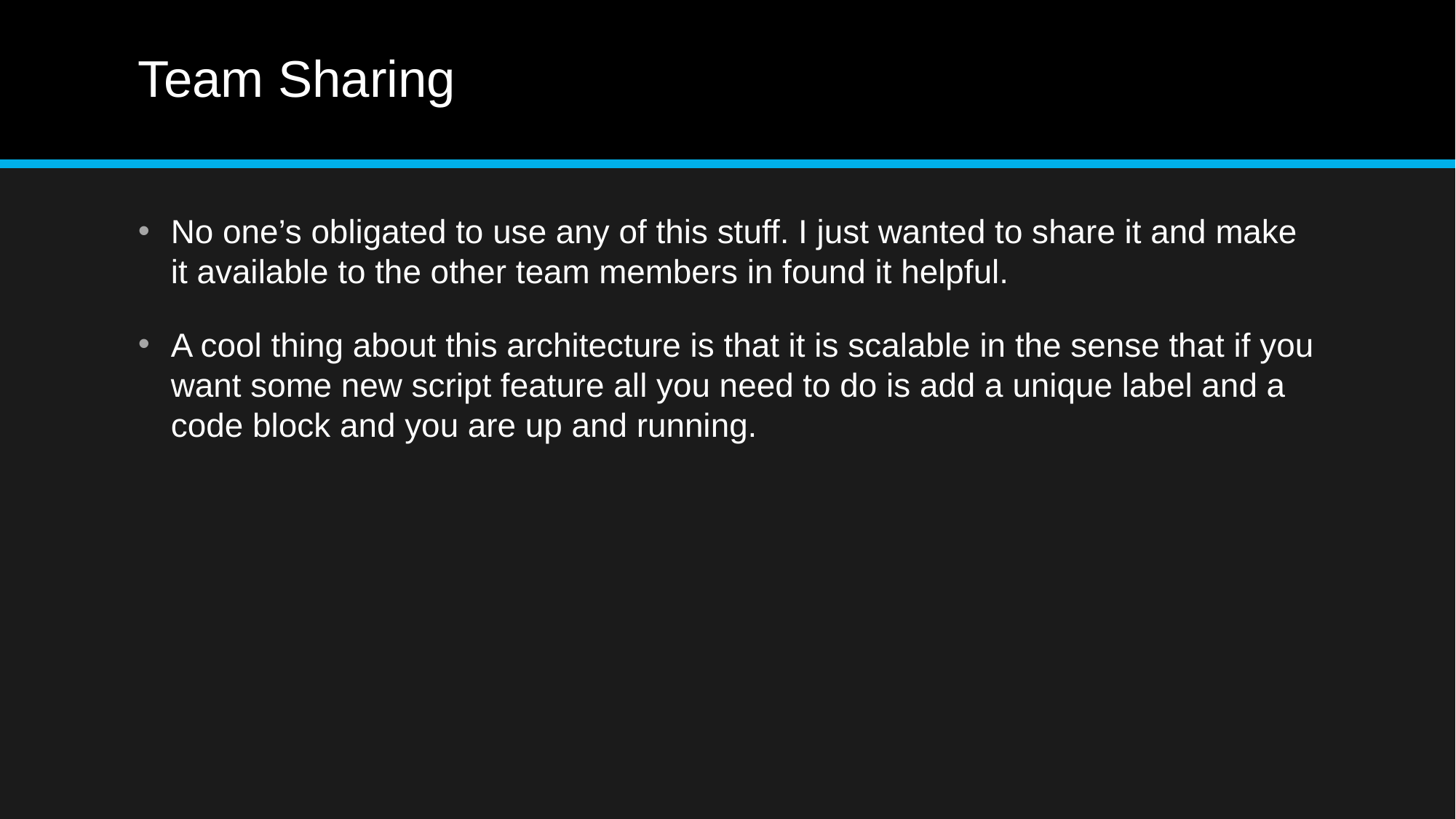

# Team Sharing
No one’s obligated to use any of this stuff. I just wanted to share it and make it available to the other team members in found it helpful.
A cool thing about this architecture is that it is scalable in the sense that if you want some new script feature all you need to do is add a unique label and a code block and you are up and running.